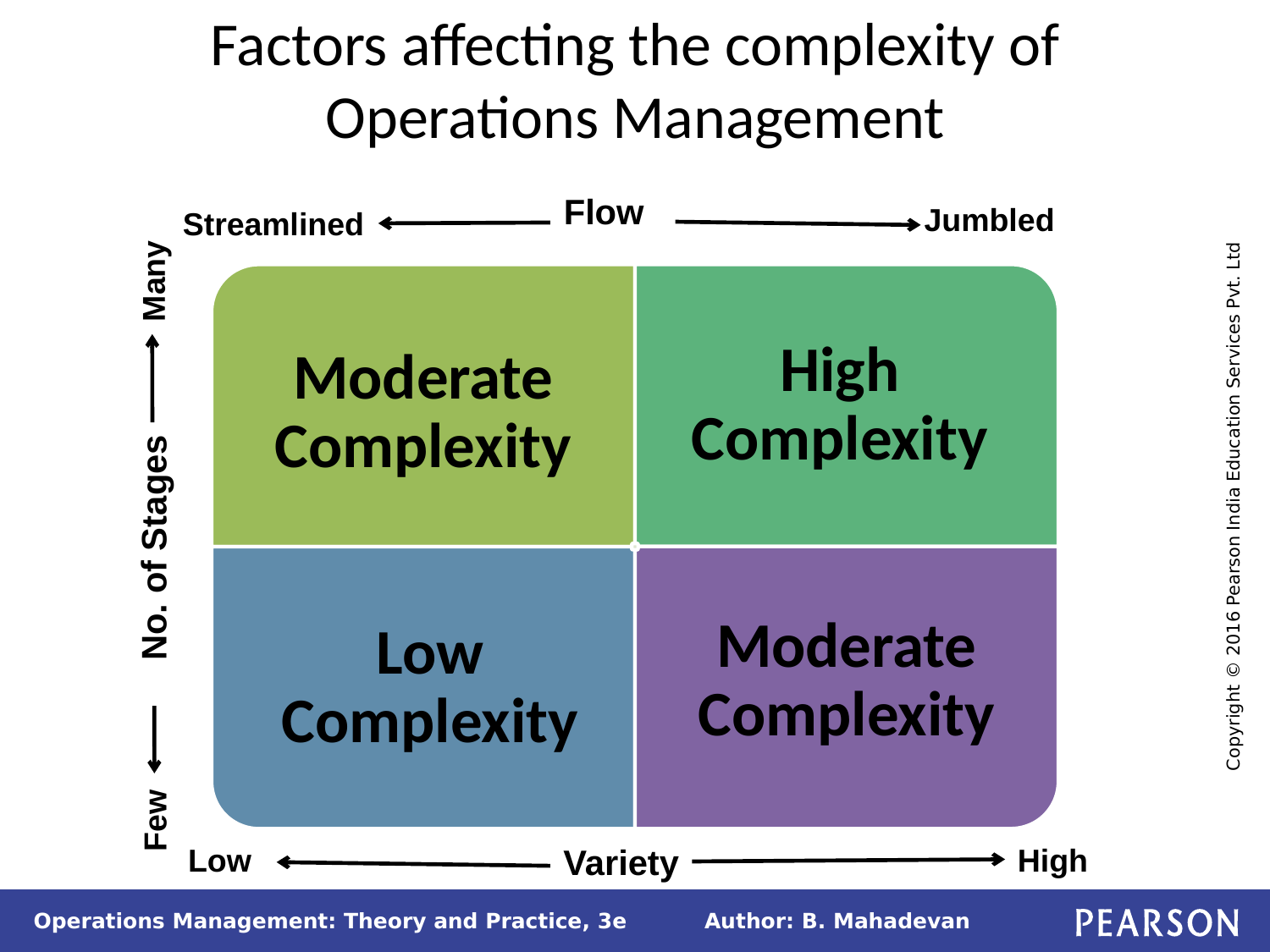

# Factors affecting the complexity of Operations Management
Flow
Jumbled
Streamlined
Many
Moderate Complexity
High Complexity
Low Complexity
Moderate Complexity

No. of Stages
Few
Low
Variety
High